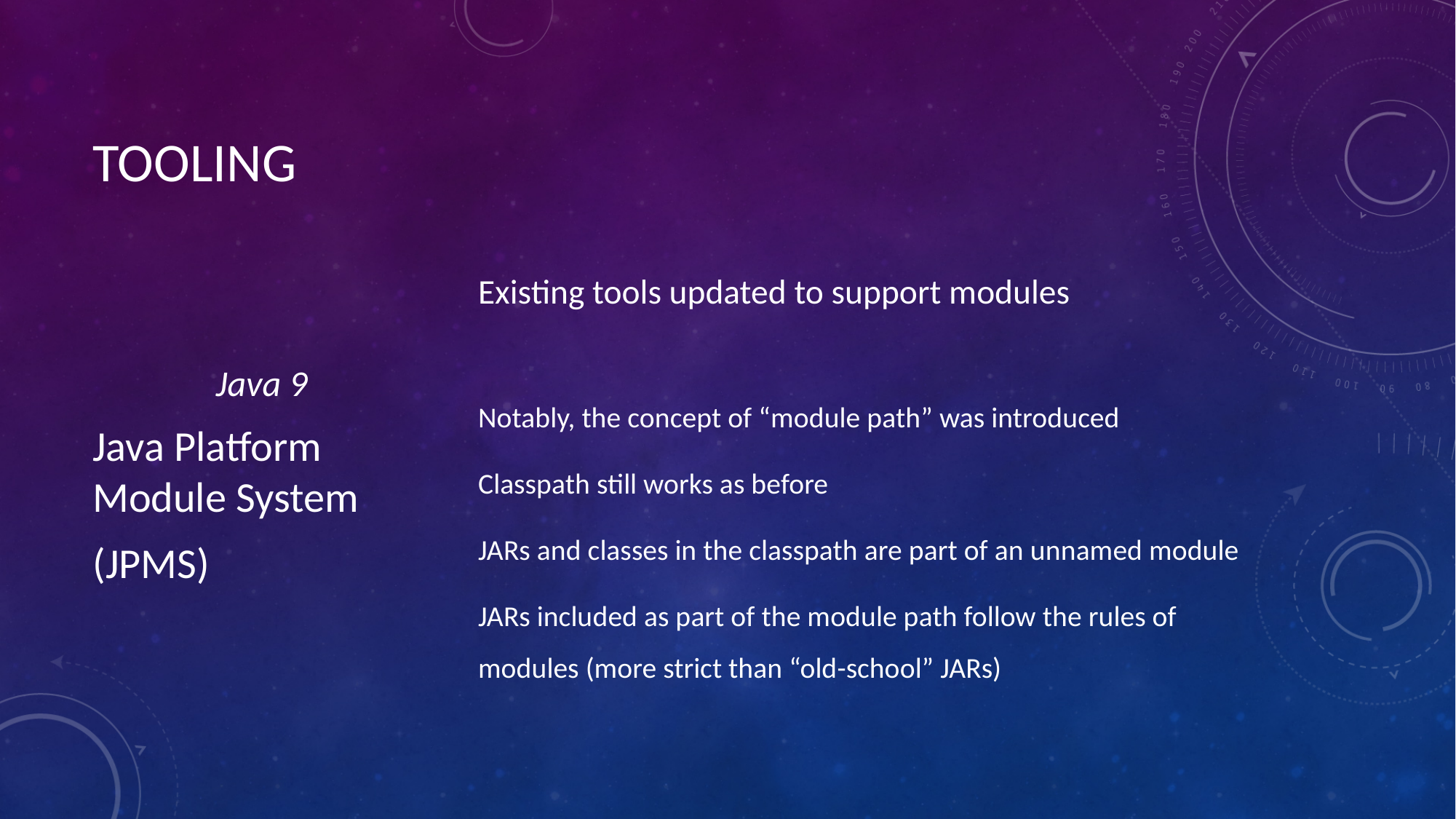

# Tooling
Java 9
Java Platform Module System
(JPMS)
Existing tools updated to support modules

Notably, the concept of “module path” was introduced
Classpath still works as before
JARs and classes in the classpath are part of an unnamed module
JARs included as part of the module path follow the rules of modules (more strict than “old-school” JARs)